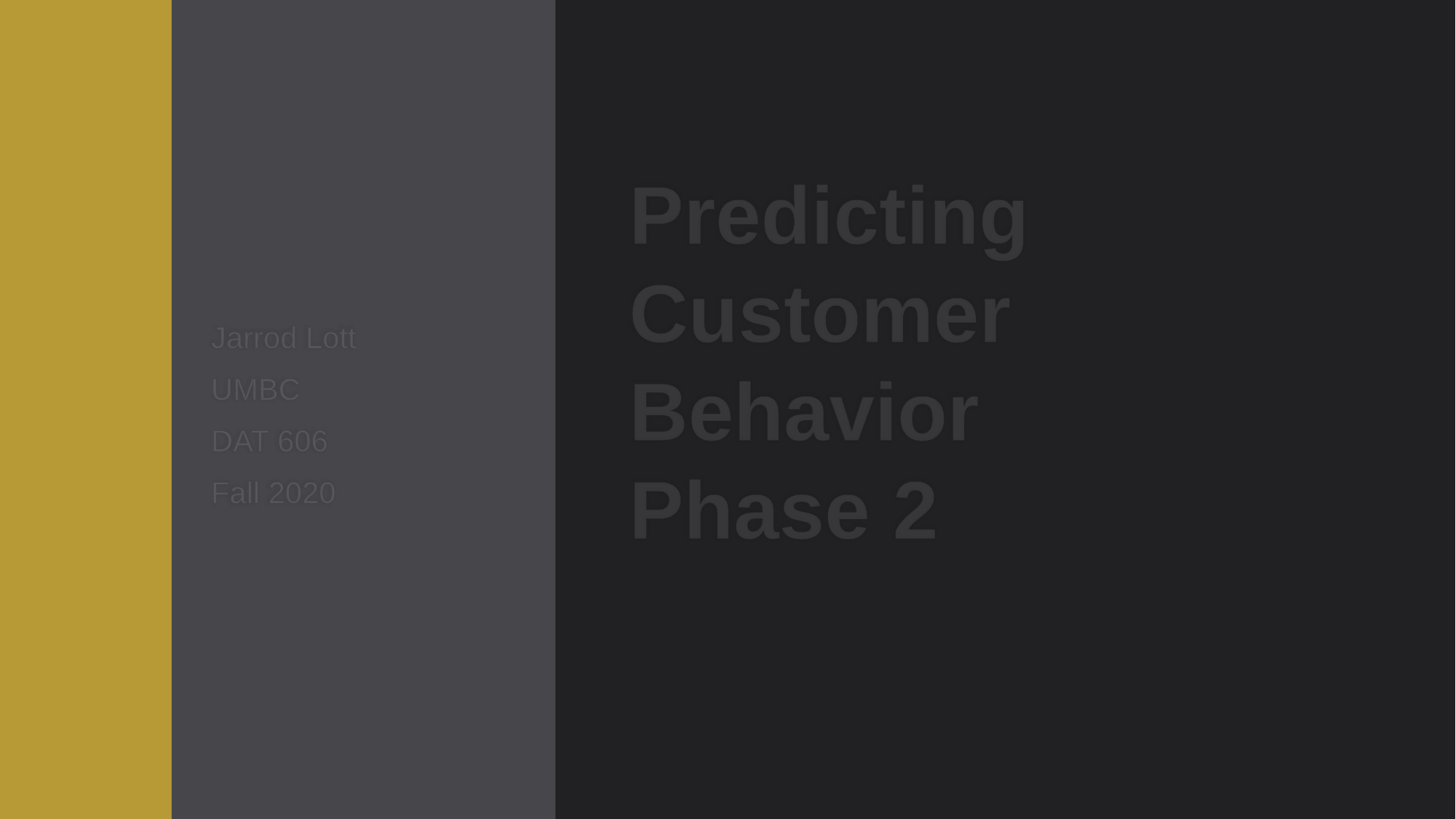

# Predicting Customer Behavior Phase 2
Jarrod Lott
UMBC
DAT 606
Fall 2020